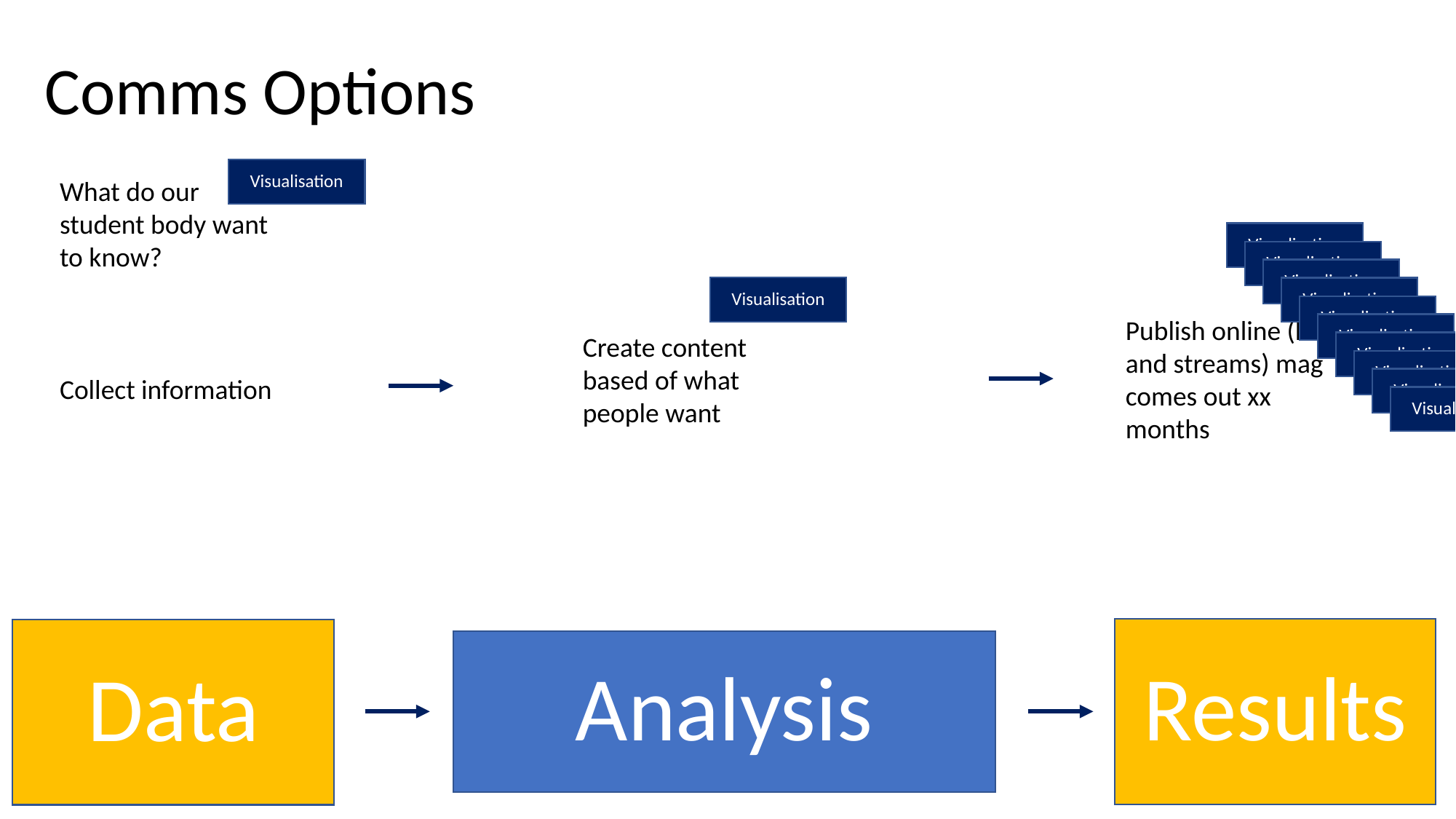

# Comms Options
Visualisation
What do our student body want to know?
Visualisation
Visualisation
Visualisation
Visualisation
Visualisation
Visualisation
Publish online (blog and streams) mag comes out xx months
Visualisation
Create content based of what people want
Visualisation
Visualisation
Collect information
Visualisation
Visualisation
Results
Data
Analysis